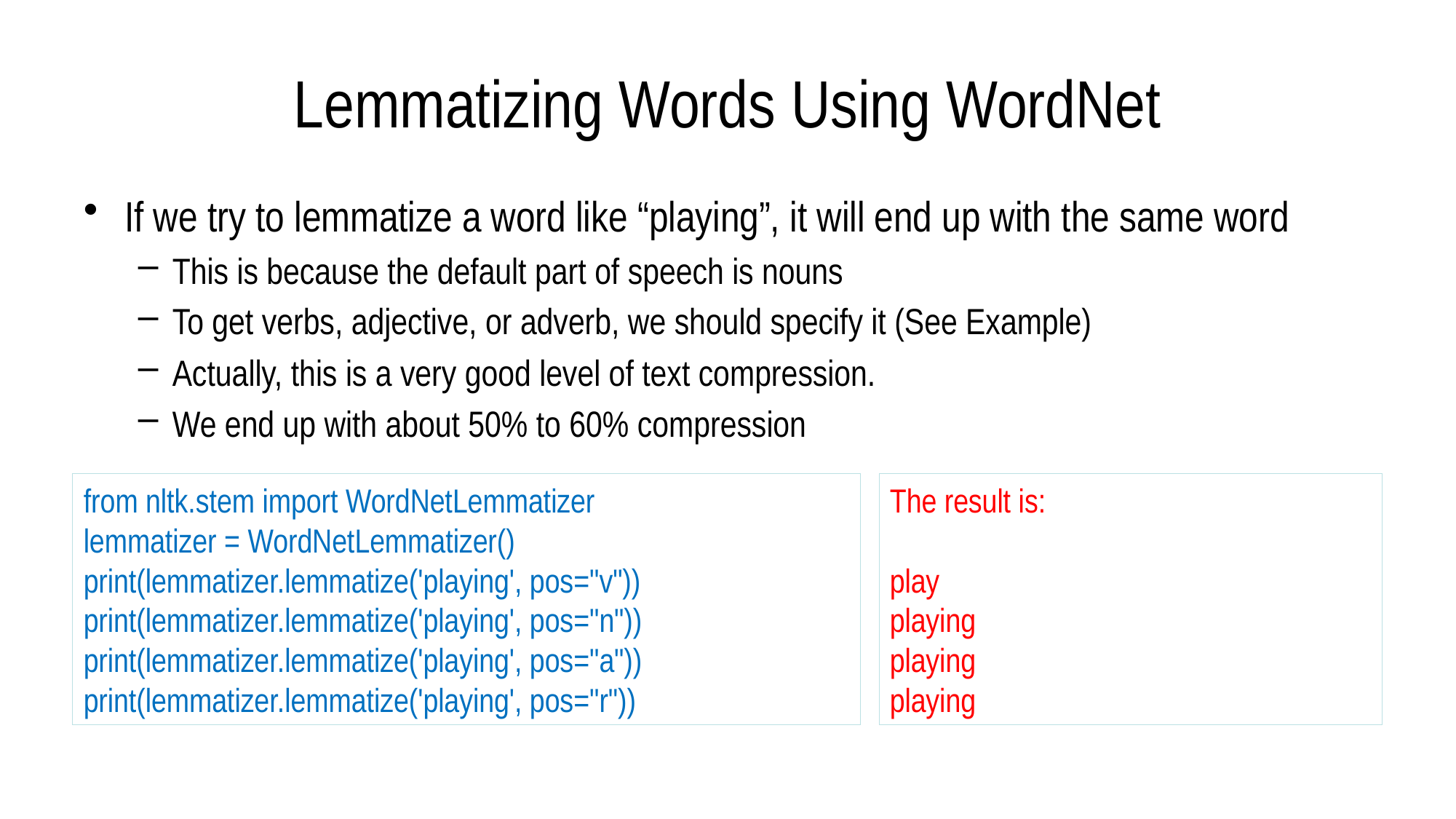

# Lemmatizing Words Using WordNet
If we try to lemmatize a word like “playing”, it will end up with the same word
This is because the default part of speech is nouns
To get verbs, adjective, or adverb, we should specify it (See Example)
Actually, this is a very good level of text compression.
We end up with about 50% to 60% compression
from nltk.stem import WordNetLemmatizer
lemmatizer = WordNetLemmatizer()
print(lemmatizer.lemmatize('playing', pos="v"))
print(lemmatizer.lemmatize('playing', pos="n"))
print(lemmatizer.lemmatize('playing', pos="a"))
print(lemmatizer.lemmatize('playing', pos="r"))
The result is:

play
playing
playing
playing